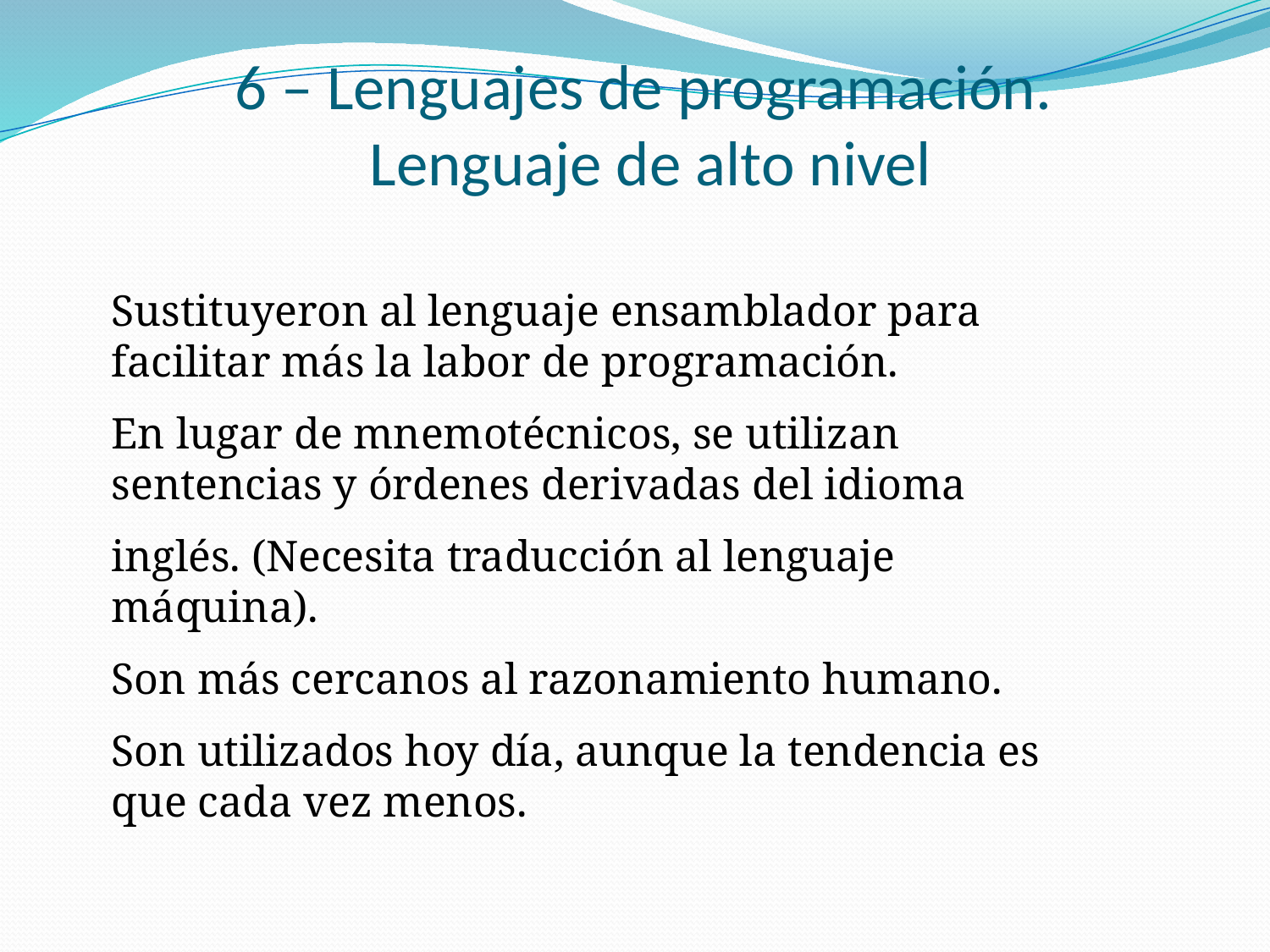

# 6 – Lenguajes de programación. Lenguaje de alto nivel
Sustituyeron al lenguaje ensamblador para facilitar más la labor de programación.
En lugar de mnemotécnicos, se utilizan sentencias y órdenes derivadas del idioma
inglés. (Necesita traducción al lenguaje máquina).
Son más cercanos al razonamiento humano.
Son utilizados hoy día, aunque la tendencia es que cada vez menos.